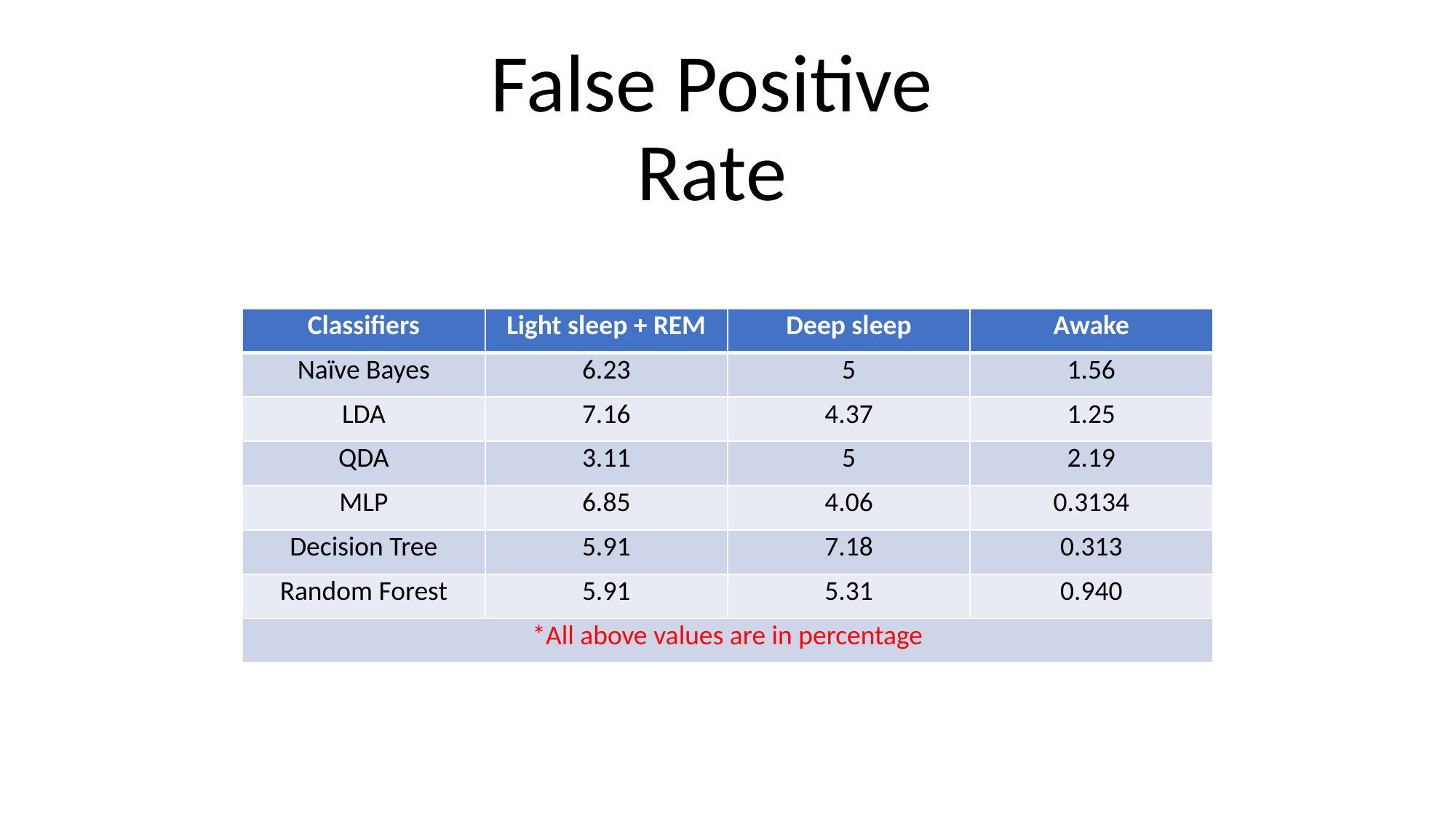

# False Positive Rate
| Classifiers | Light sleep + REM | Deep sleep | Awake |
| --- | --- | --- | --- |
| Naïve Bayes | 6.23 | 5 | 1.56 |
| LDA | 7.16 | 4.37 | 1.25 |
| QDA | 3.11 | 5 | 2.19 |
| MLP | 6.85 | 4.06 | 0.3134 |
| Decision Tree | 5.91 | 7.18 | 0.313 |
| Random Forest | 5.91 | 5.31 | 0.940 |
| \*All above values are in percentage |  |  |  |